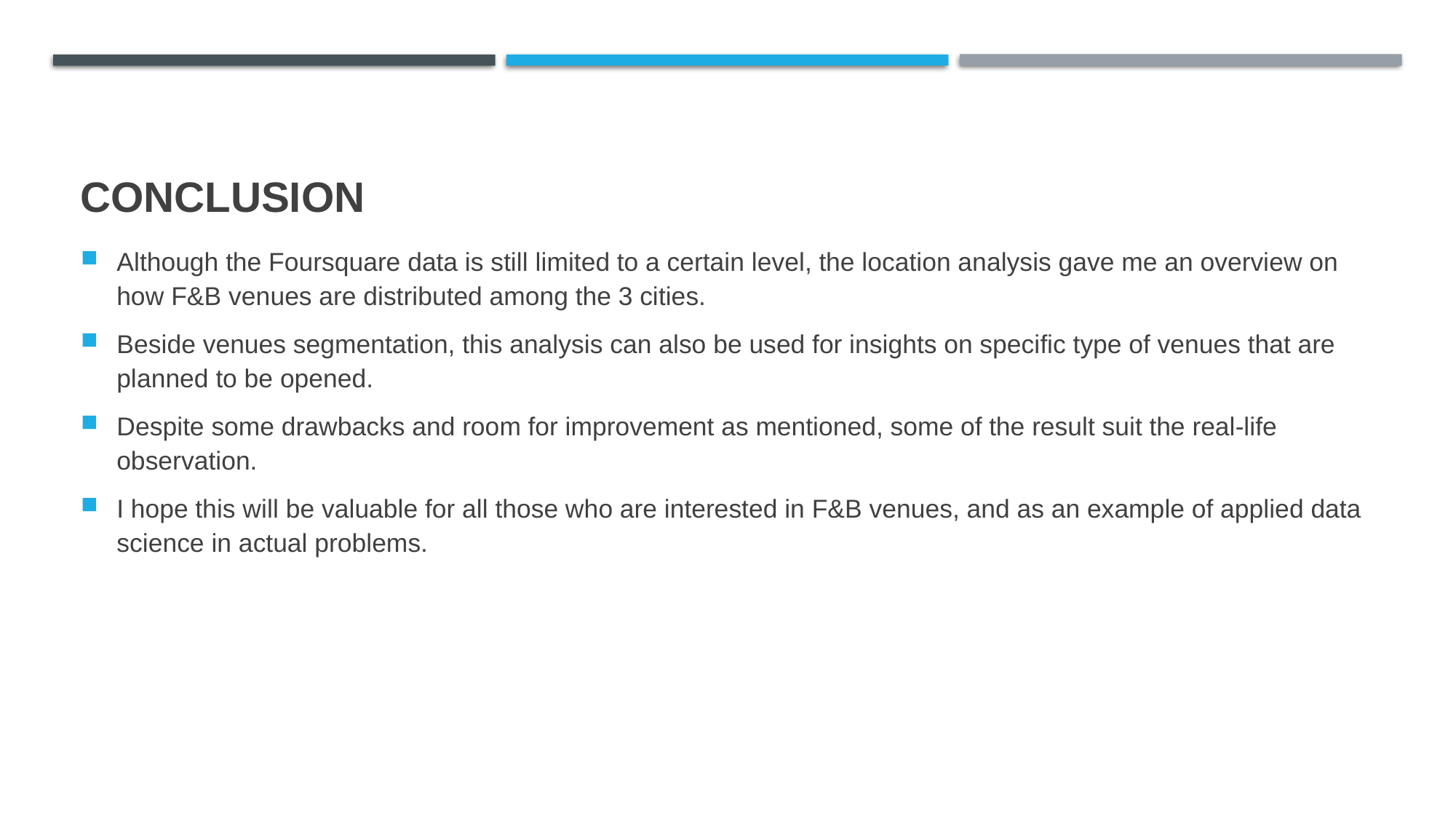

# Conclusion
Although the Foursquare data is still limited to a certain level, the location analysis gave me an overview on how F&B venues are distributed among the 3 cities.
Beside venues segmentation, this analysis can also be used for insights on specific type of venues that are planned to be opened.
Despite some drawbacks and room for improvement as mentioned, some of the result suit the real-life observation.
I hope this will be valuable for all those who are interested in F&B venues, and as an example of applied data science in actual problems.